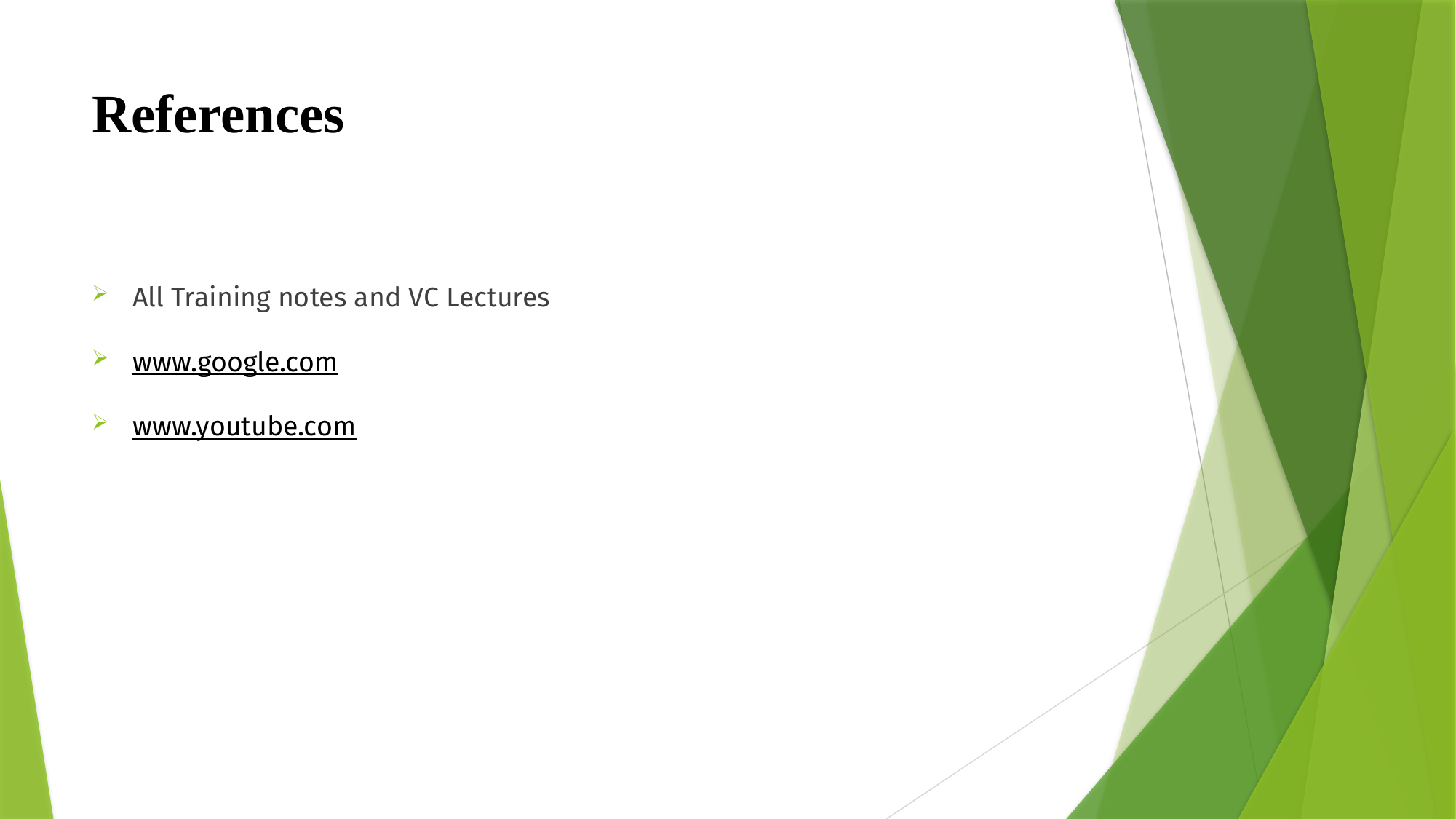

# References
All Training notes and VC Lectures
www.google.com
www.youtube.com